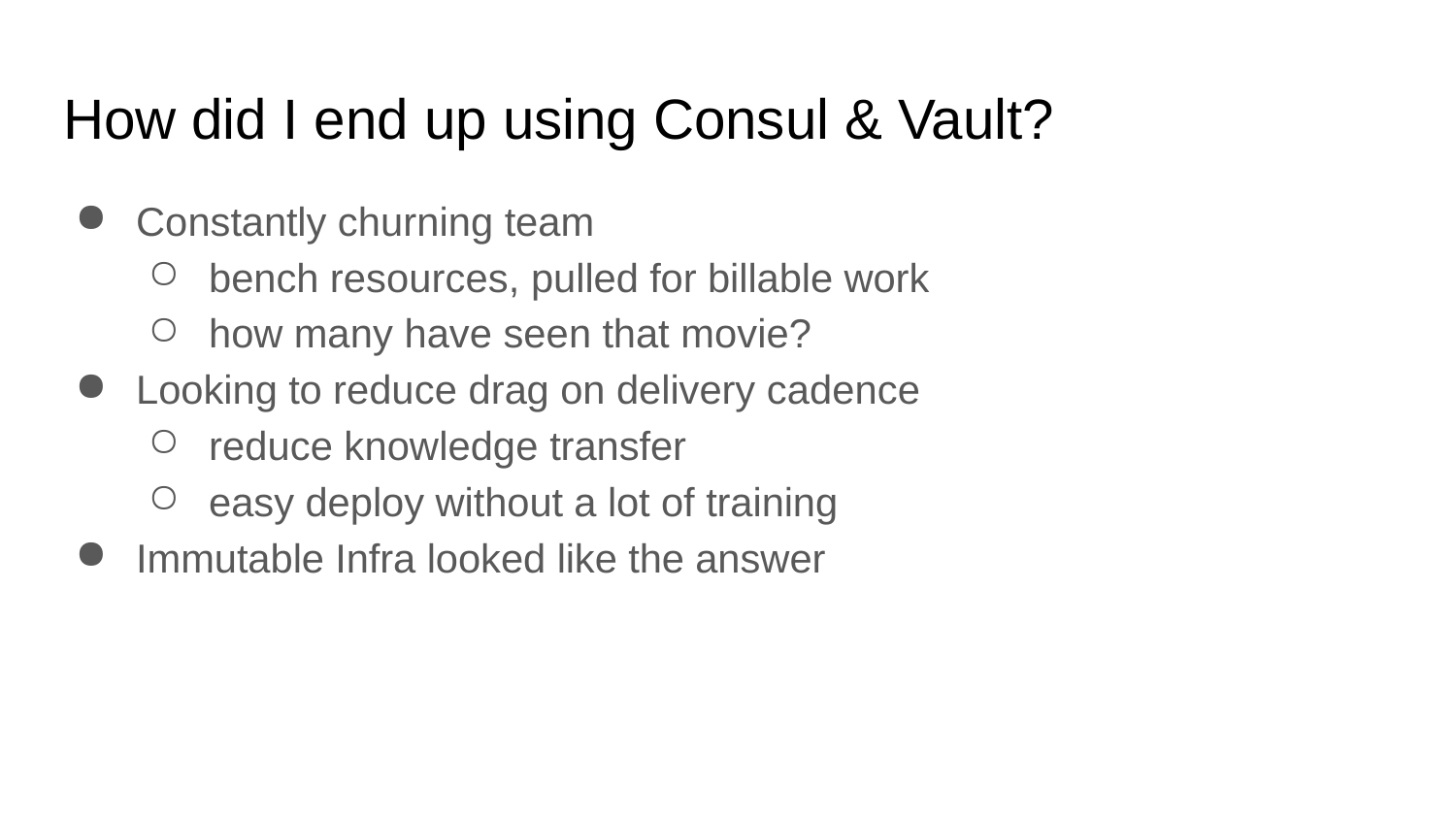

# How did I end up using Consul & Vault?
Constantly churning team
bench resources, pulled for billable work
how many have seen that movie?
Looking to reduce drag on delivery cadence
reduce knowledge transfer
easy deploy without a lot of training
Immutable Infra looked like the answer